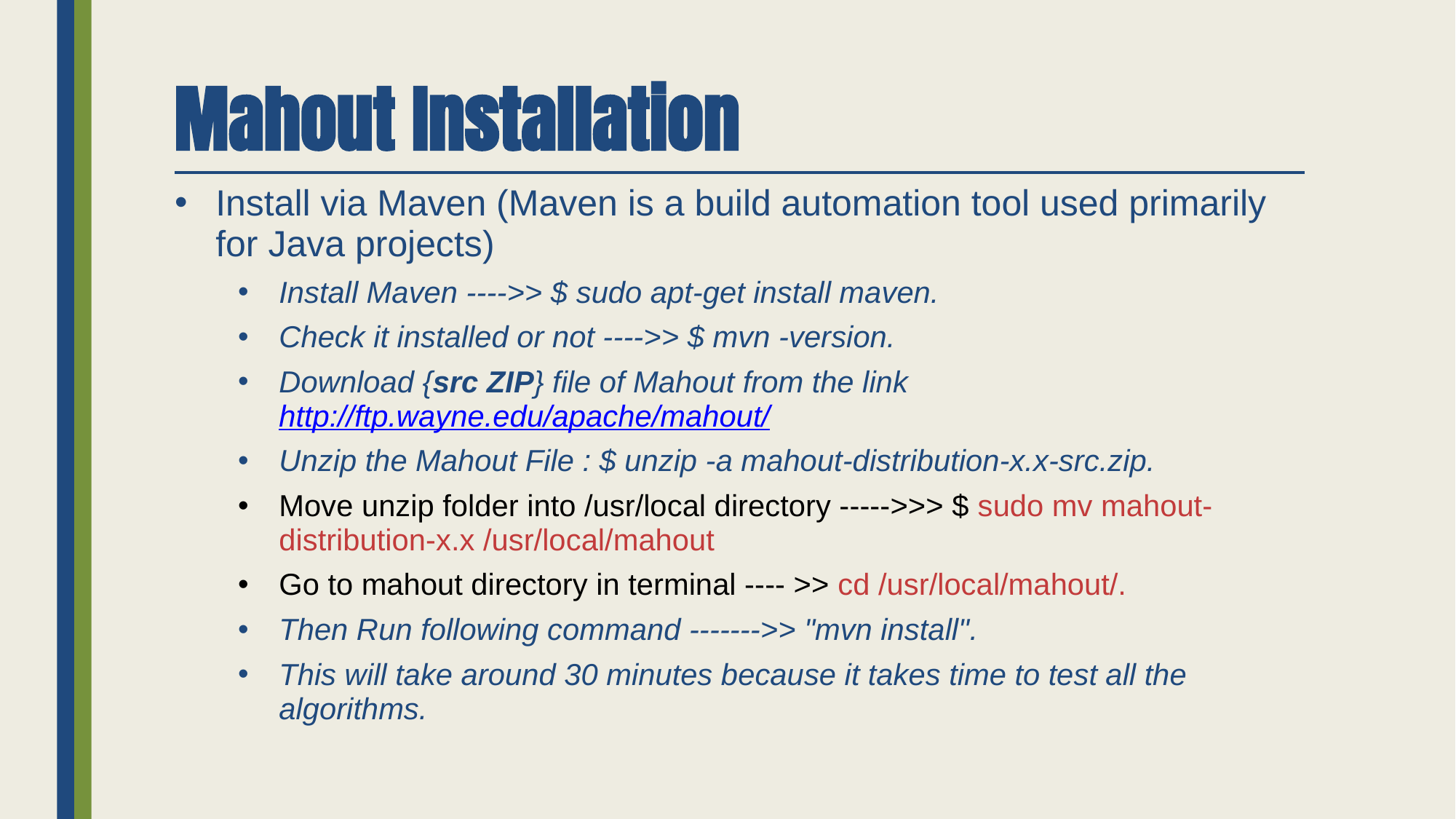

# Mahout Installation
Install via Maven (Maven is a build automation tool used primarily for Java projects)
Install Maven ---->> $ sudo apt-get install maven.
Check it installed or not ---->> $ mvn -version.
Download {src ZIP} file of Mahout from the link http://ftp.wayne.edu/apache/mahout/
Unzip the Mahout File : $ unzip -a mahout-distribution-x.x-src.zip.
Move unzip folder into /usr/local directory ----->>> $ sudo mv mahout-distribution-x.x /usr/local/mahout
Go to mahout directory in terminal ---- >> cd /usr/local/mahout/.
Then Run following command ------->> "mvn install".
This will take around 30 minutes because it takes time to test all the algorithms.